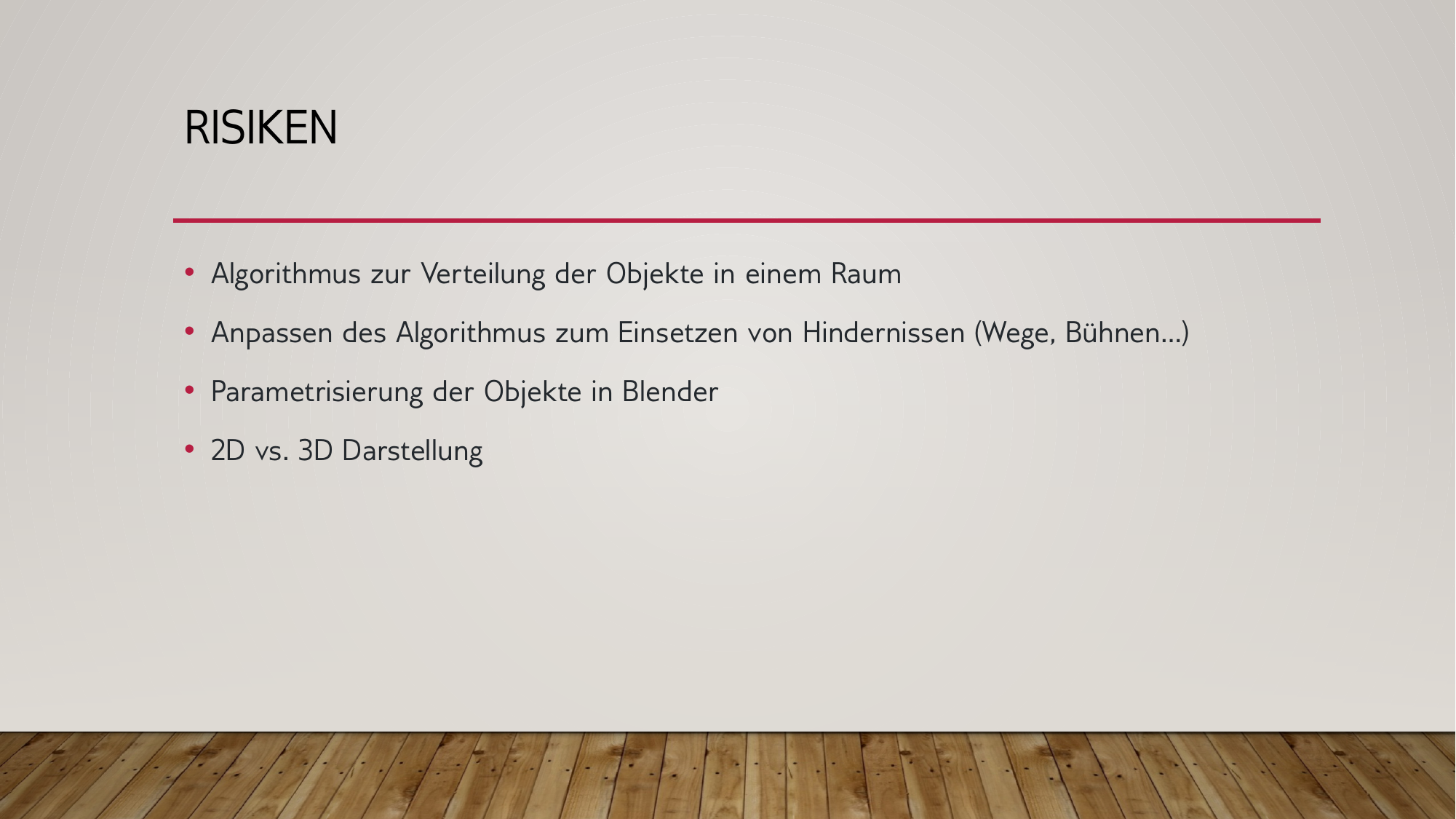

# risiken
Algorithmus zur Verteilung der Objekte in einem Raum
Anpassen des Algorithmus zum Einsetzen von Hindernissen (Wege, Bühnen…)
Parametrisierung der Objekte in Blender
2D vs. 3D Darstellung